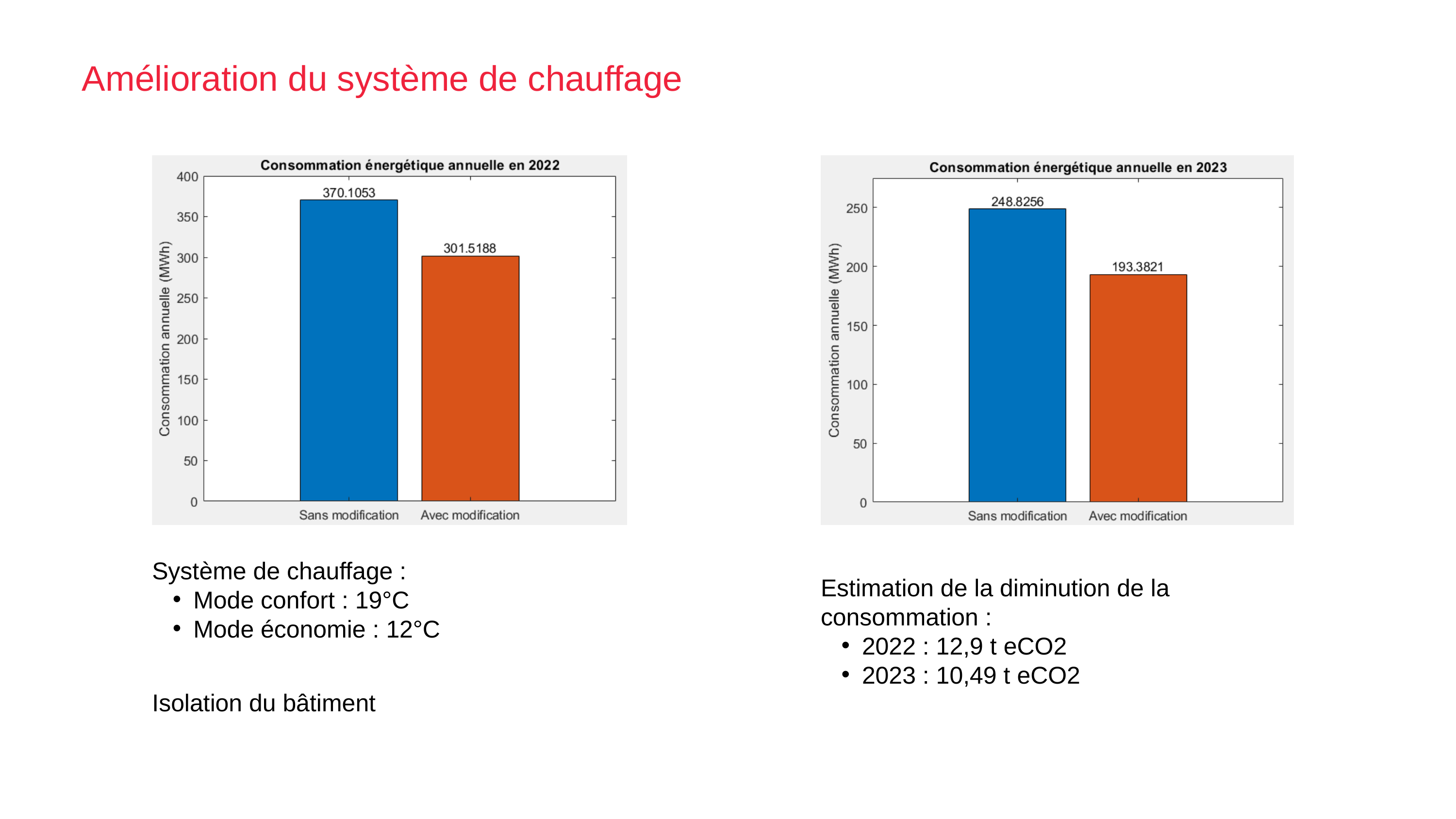

Amélioration du système de chauffage

Système de chauffage :
Mode confort : 19°C
Mode économie : 12°C
Estimation de la diminution de la consommation :
2022 : 12,9 t eCO2
2023 : 10,49 t eCO2
Isolation du bâtiment